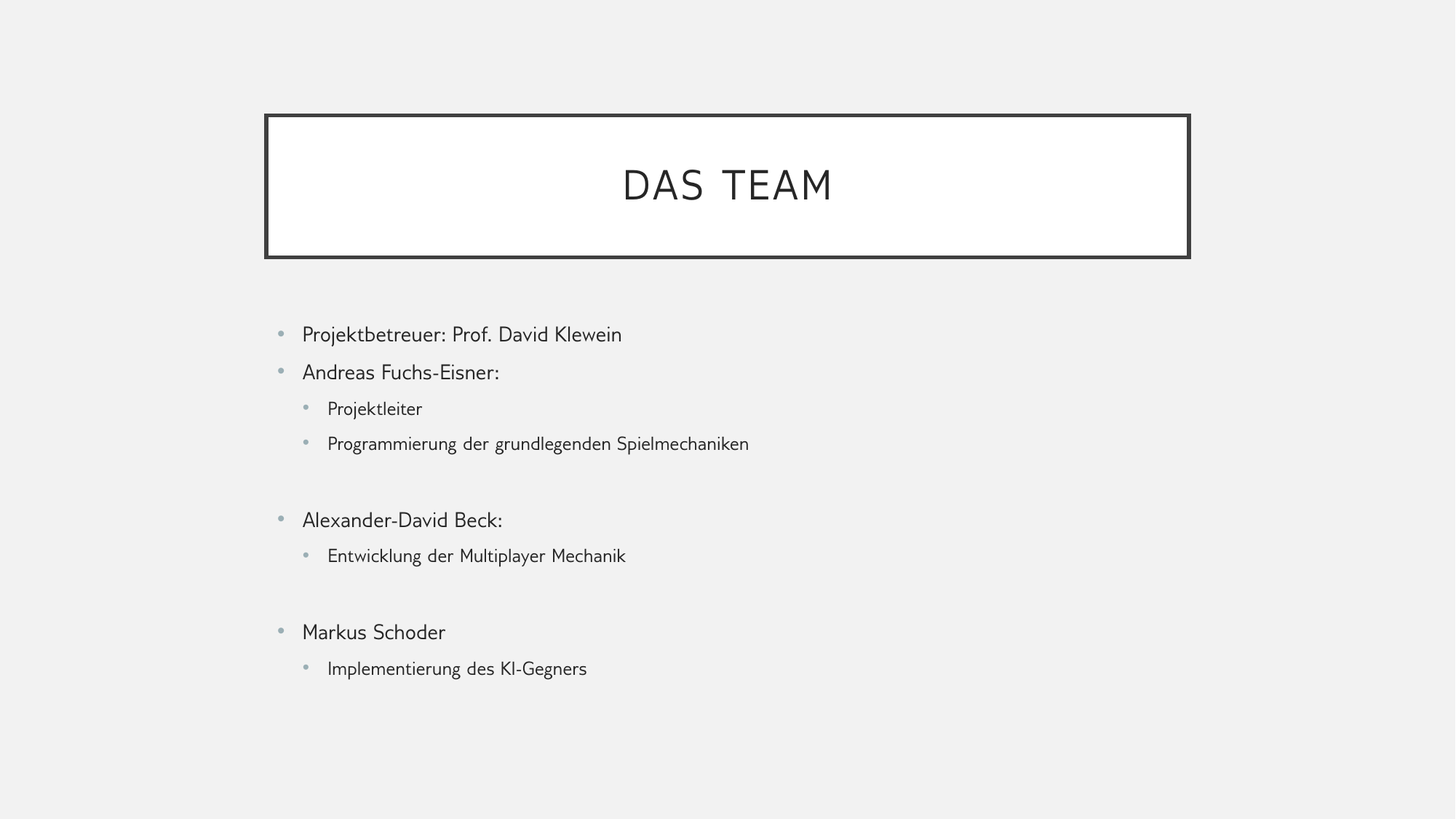

# Das Team
Projektbetreuer: Prof. David Klewein
Andreas Fuchs-Eisner:
Projektleiter
Programmierung der grundlegenden Spielmechaniken

Alexander-David Beck:
Entwicklung der Multiplayer Mechanik

Markus Schoder
Implementierung des KI-Gegners